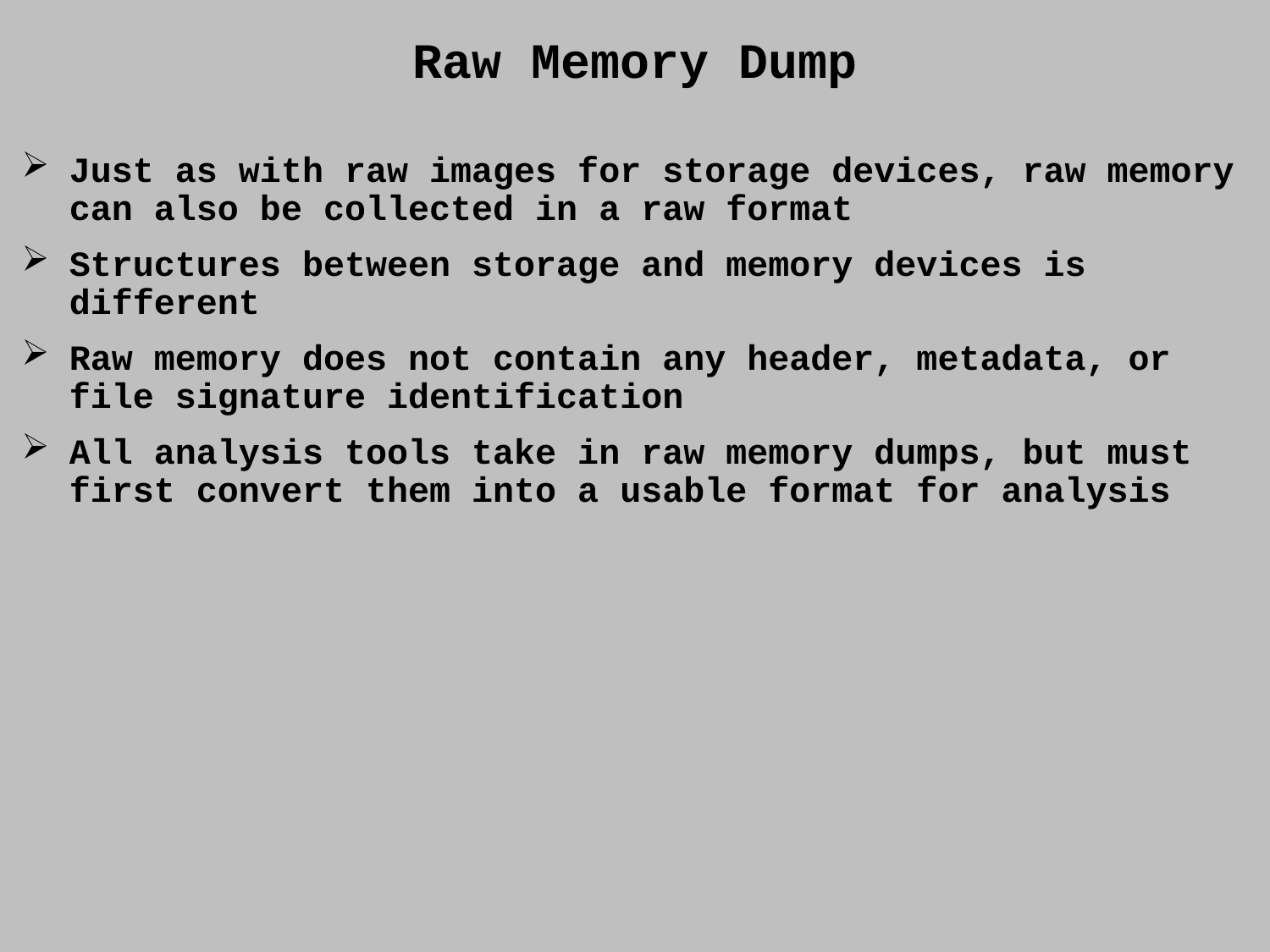

Raw Memory Dump
Just as with raw images for storage devices, raw memory can also be collected in a raw format
Structures between storage and memory devices is different
Raw memory does not contain any header, metadata, or file signature identification
All analysis tools take in raw memory dumps, but must first convert them into a usable format for analysis